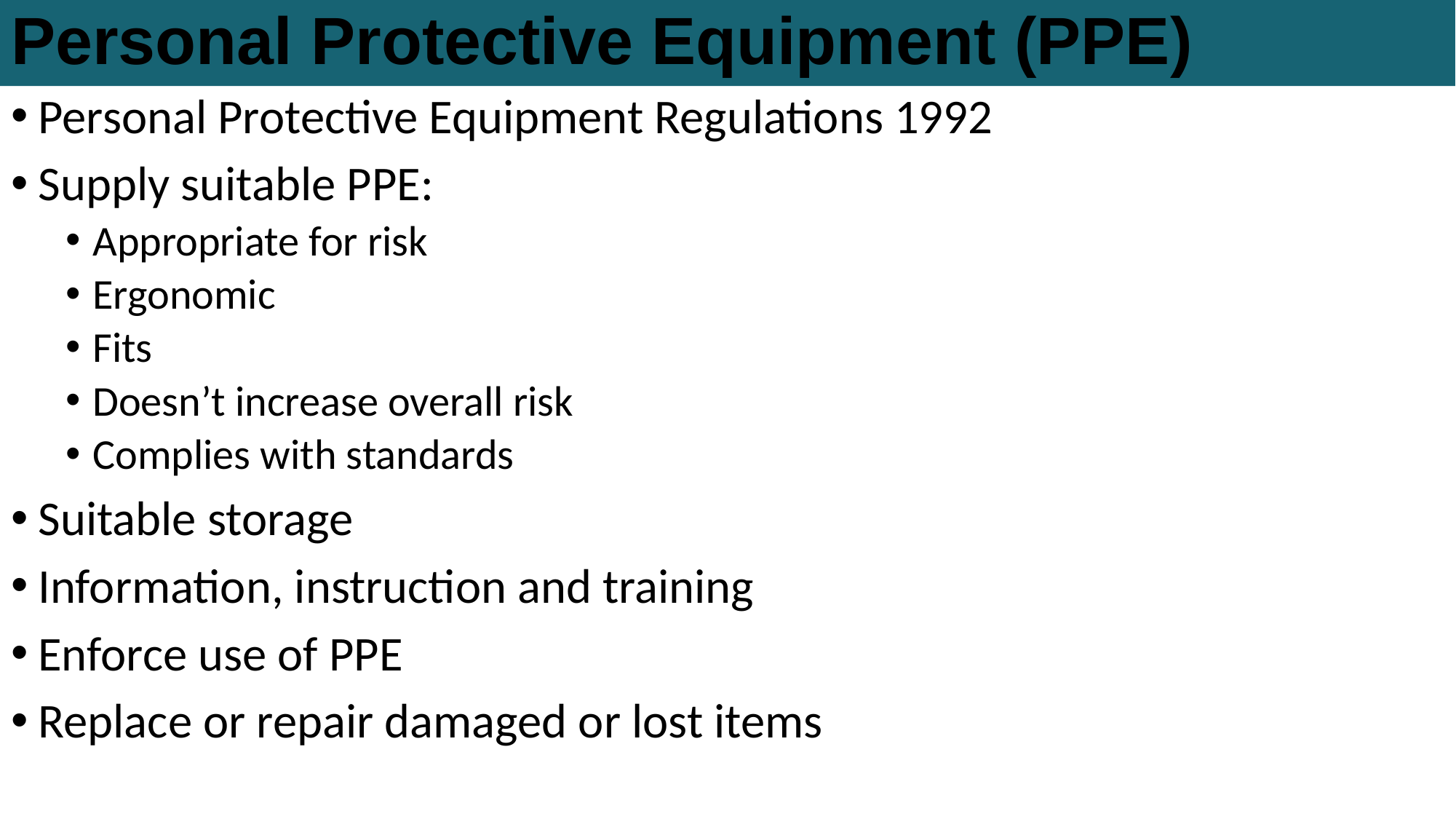

# Personal Protective Equipment (PPE)
Personal Protective Equipment Regulations 1992
Supply suitable PPE:
Appropriate for risk
Ergonomic
Fits
Doesn’t increase overall risk
Complies with standards
Suitable storage
Information, instruction and training
Enforce use of PPE
Replace or repair damaged or lost items